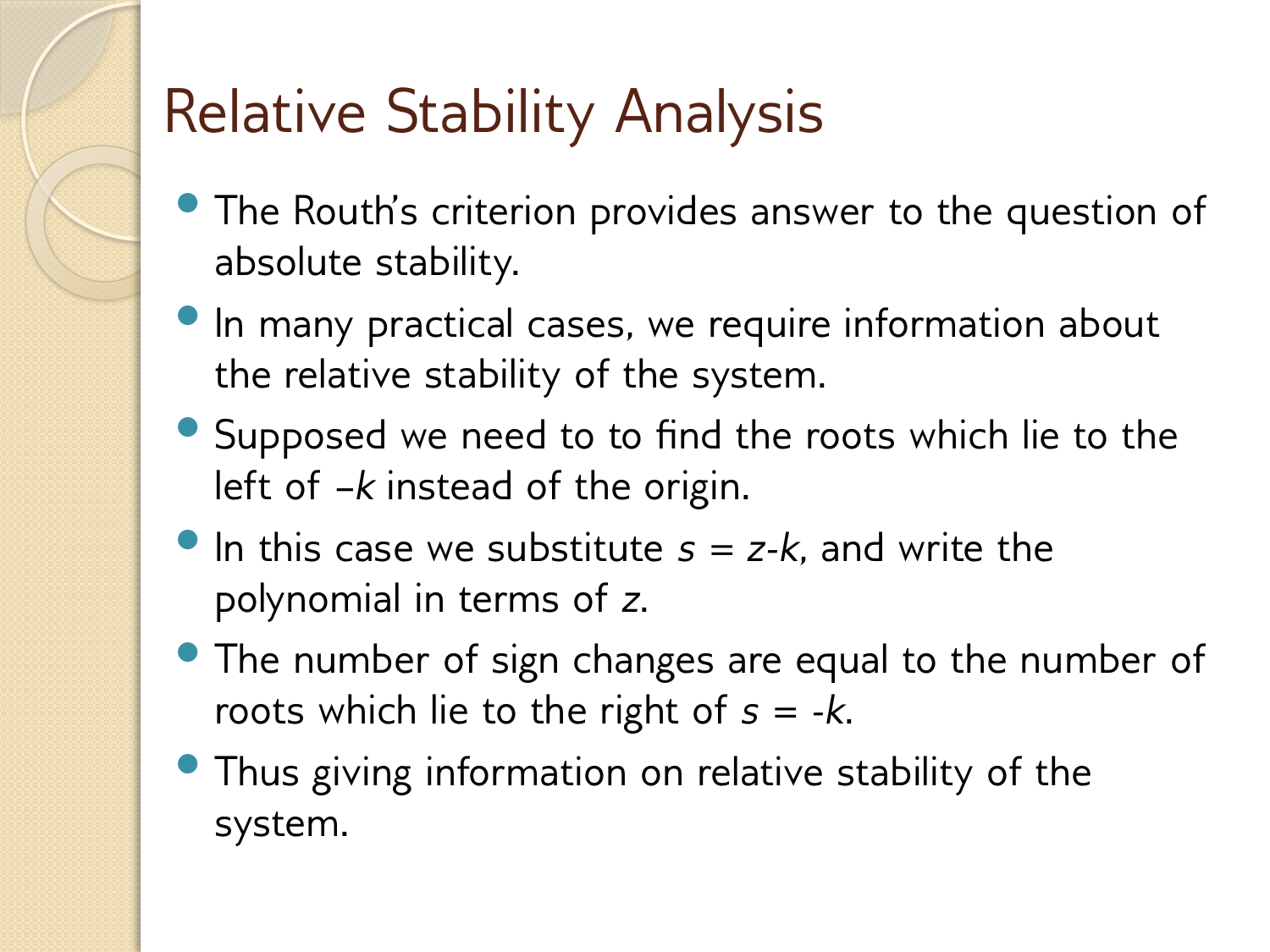

# Relative Stability Analysis
The Routh’s criterion provides answer to the question of absolute stability.
In many practical cases, we require information about the relative stability of the system.
Supposed we need to to find the roots which lie to the left of –k instead of the origin.
In this case we substitute s = z-k, and write the polynomial in terms of z.
The number of sign changes are equal to the number of roots which lie to the right of s = -k.
Thus giving information on relative stability of the system.